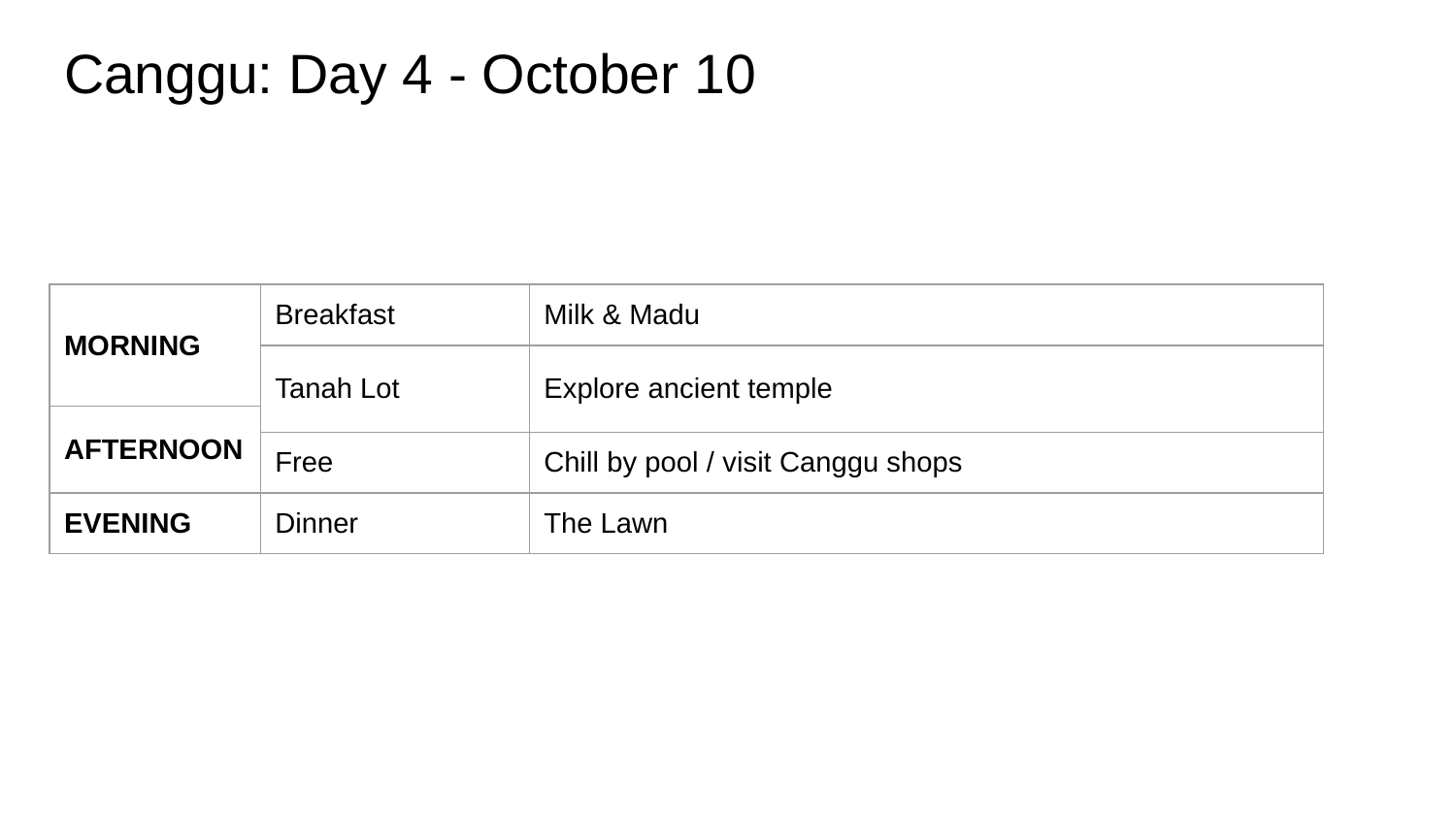

# Canggu: Day 4 - October 10
| MORNING | Breakfast | Milk & Madu |
| --- | --- | --- |
|  | Tanah Lot | Explore ancient temple |
| AFTERNOON |  |  |
|  | Free | Chill by pool / visit Canggu shops |
| EVENING | Dinner | The Lawn |